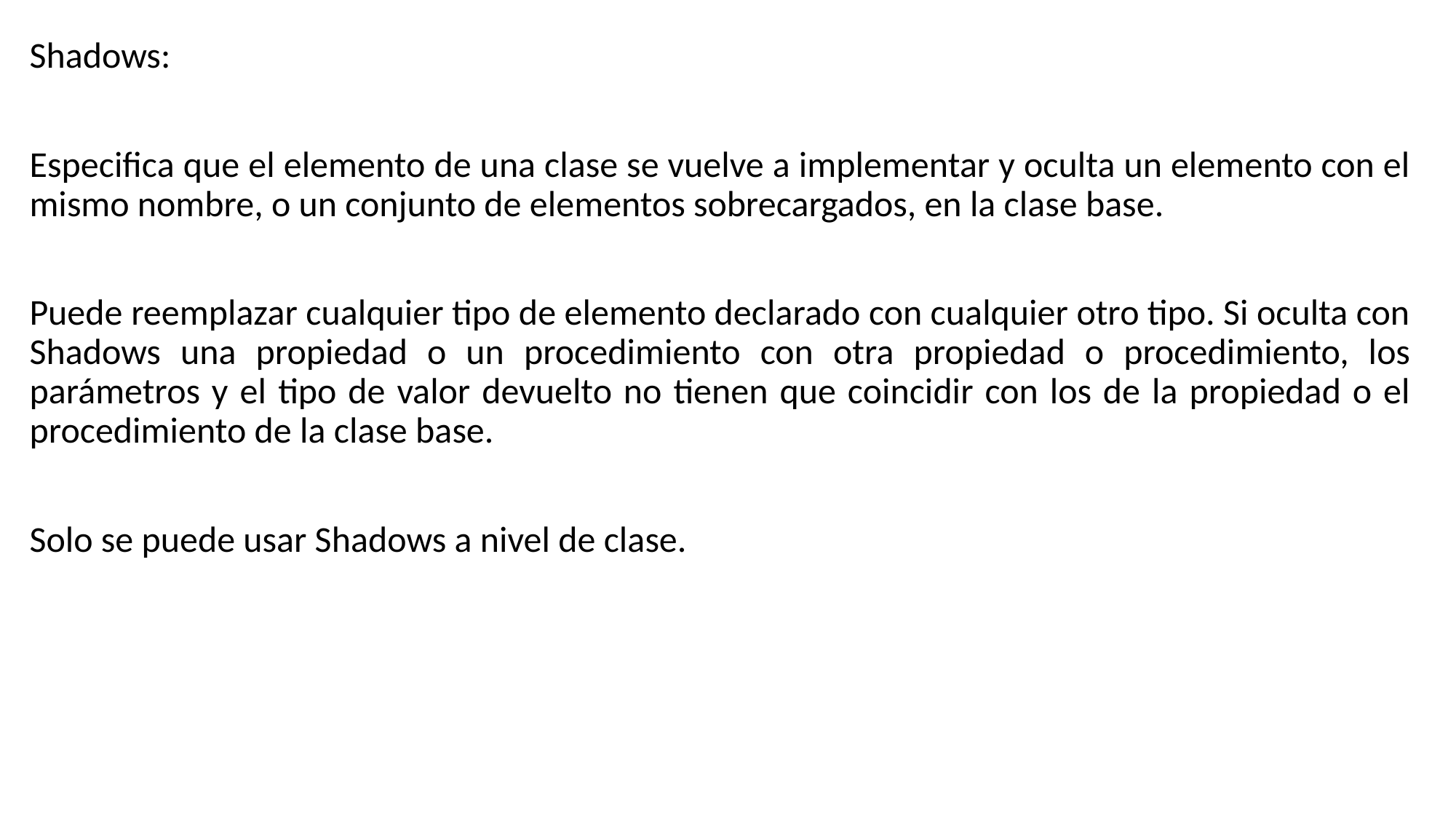

Shadows:

Especifica que el elemento de una clase se vuelve a implementar y oculta un elemento con el mismo nombre, o un conjunto de elementos sobrecargados, en la clase base.

Puede reemplazar cualquier tipo de elemento declarado con cualquier otro tipo. Si oculta con Shadows una propiedad o un procedimiento con otra propiedad o procedimiento, los parámetros y el tipo de valor devuelto no tienen que coincidir con los de la propiedad o el procedimiento de la clase base.

Solo se puede usar Shadows a nivel de clase.